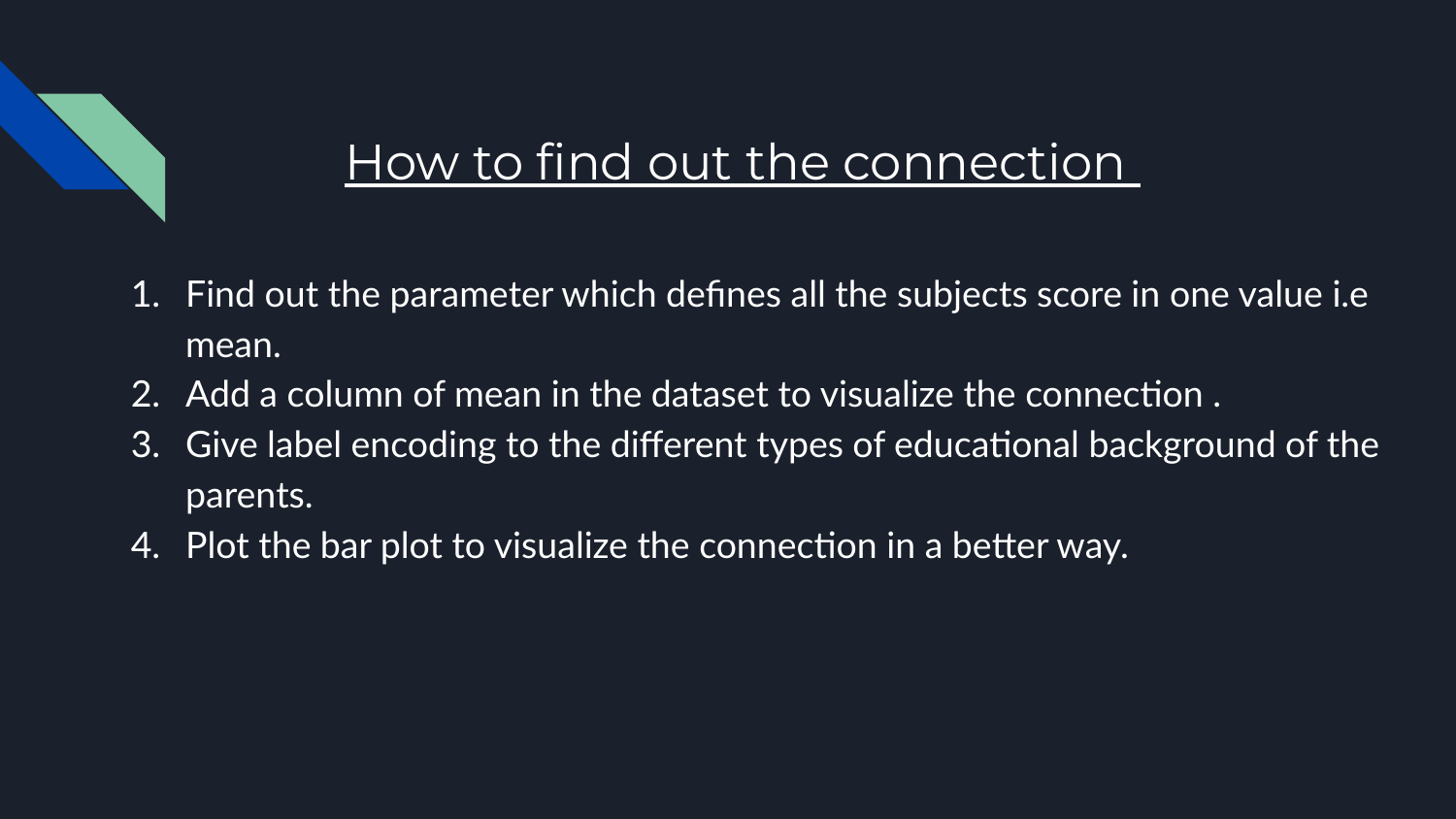

# How to find out the connection
Find out the parameter which defines all the subjects score in one value i.e mean.
Add a column of mean in the dataset to visualize the connection .
Give label encoding to the different types of educational background of the parents.
Plot the bar plot to visualize the connection in a better way.